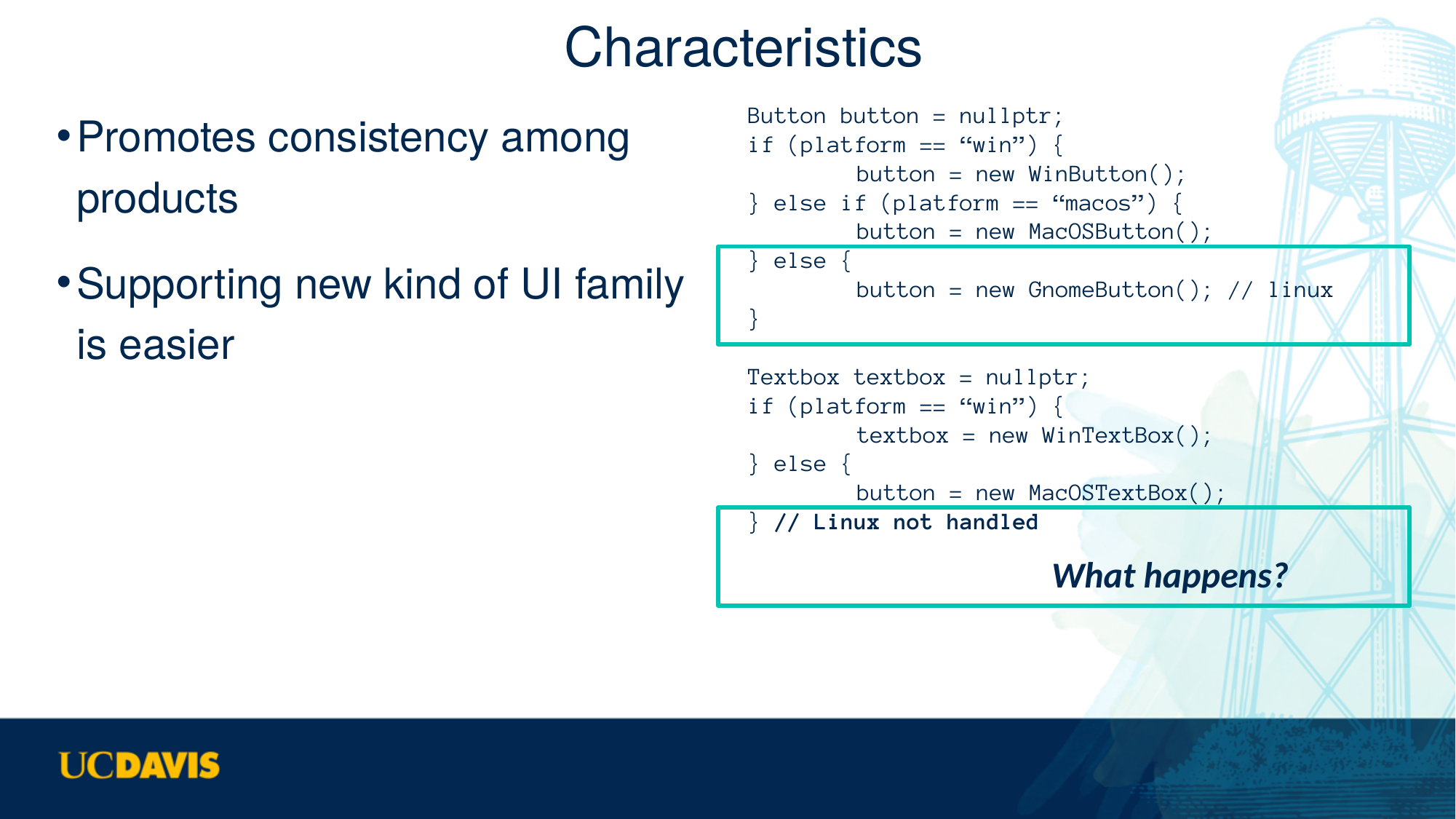

# Characteristics
Promotes consistency among products
Supporting new kind of UI family is easier

Button button = nullptr;
if (platform == “win”) {
	button = new WinButton();
} else if (platform == “macos”) {
	button = new MacOSButton();
} else {
	button = new GnomeButton(); // linux
}
Textbox textbox = nullptr;
if (platform == “win”) {
	textbox = new WinTextBox();
} else {
	button = new MacOSTextBox();
} // Linux not handled

What happens?